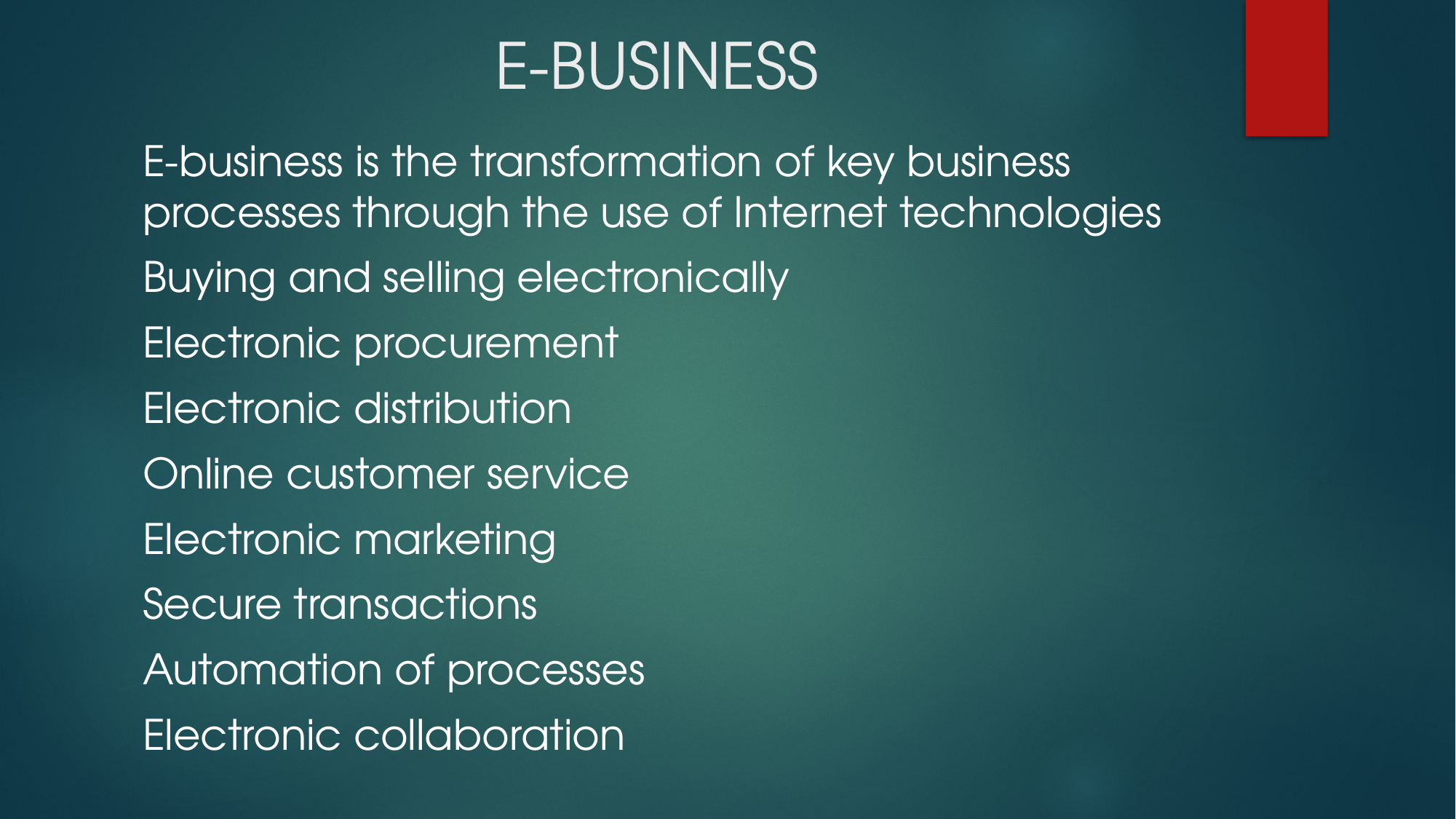

# E-BUSINESS
E-business is the transformation of key business processes through the use of Internet technologies
Buying and selling electronically
Electronic procurement
Electronic distribution
Online customer service
Electronic marketing
Secure transactions
Automation of processes
Electronic collaboration